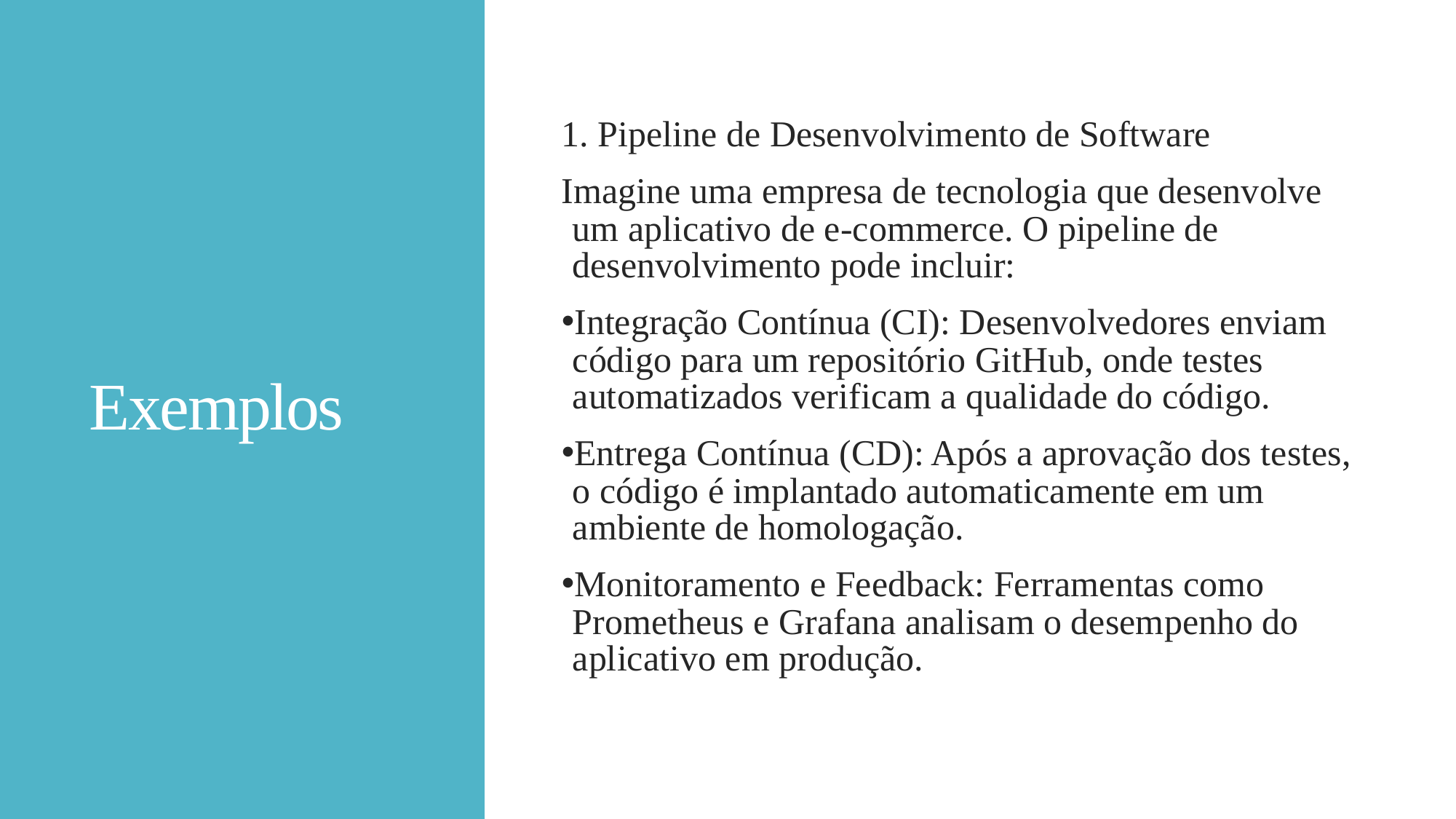

# Exemplos
1. Pipeline de Desenvolvimento de Software
Imagine uma empresa de tecnologia que desenvolve um aplicativo de e-commerce. O pipeline de desenvolvimento pode incluir:
Integração Contínua (CI): Desenvolvedores enviam código para um repositório GitHub, onde testes automatizados verificam a qualidade do código.
Entrega Contínua (CD): Após a aprovação dos testes, o código é implantado automaticamente em um ambiente de homologação.
Monitoramento e Feedback: Ferramentas como Prometheus e Grafana analisam o desempenho do aplicativo em produção.